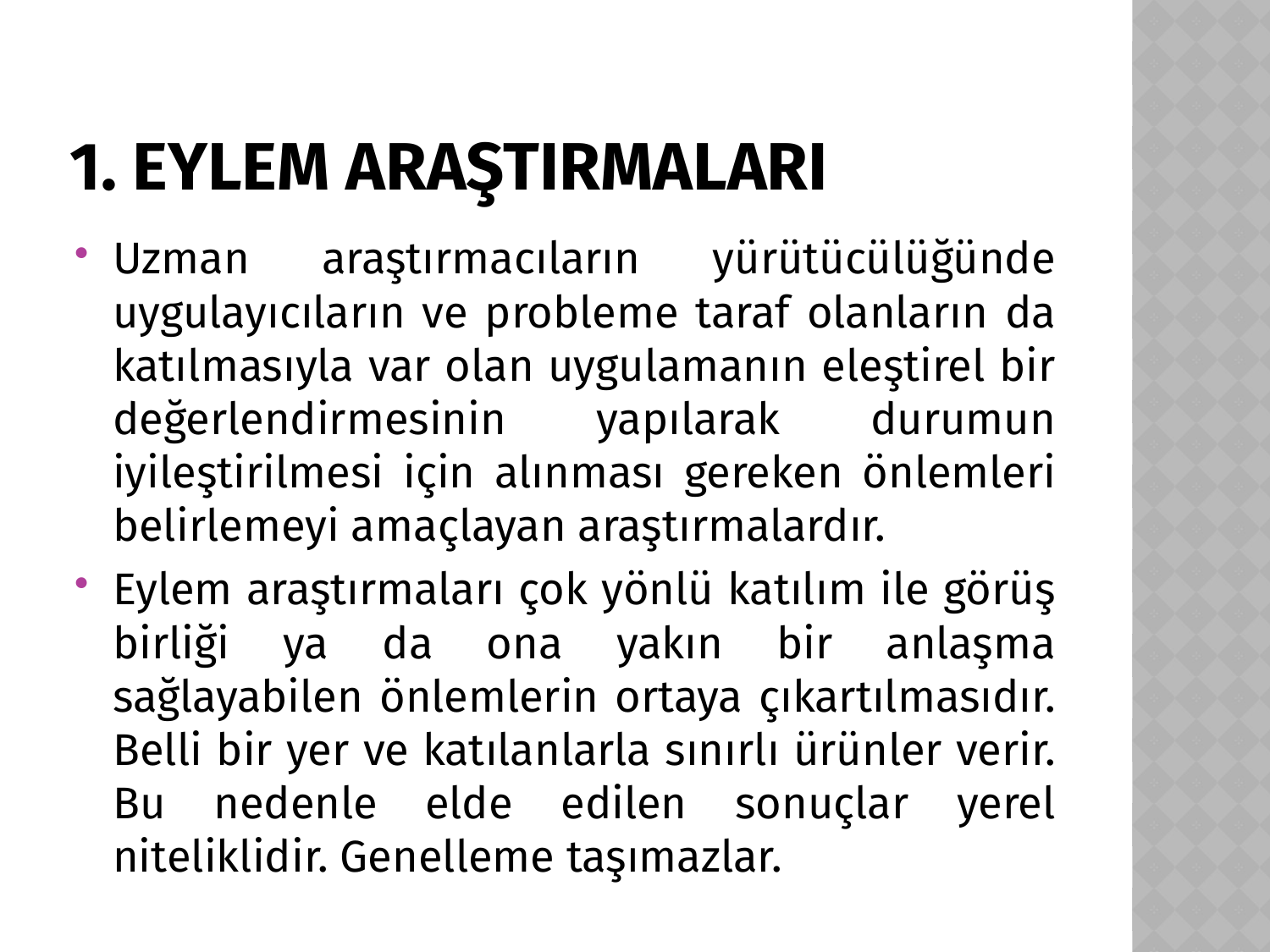

# 1. EYLEM ARAŞTIRMALARI
Uzman araştırmacıların yürütücülüğünde uygulayıcıların ve probleme taraf olanların da katılmasıyla var olan uygulamanın eleştirel bir değerlendirmesinin yapılarak durumun iyileştirilmesi için alınması gereken önlemleri belirlemeyi amaçlayan araştırmalardır.
Eylem araştırmaları çok yönlü katılım ile görüş birliği ya da ona yakın bir anlaşma sağlayabilen önlemlerin ortaya çıkartılmasıdır. Belli bir yer ve katılanlarla sınırlı ürünler verir. Bu nedenle elde edilen sonuçlar yerel niteliklidir. Genelleme taşımazlar.